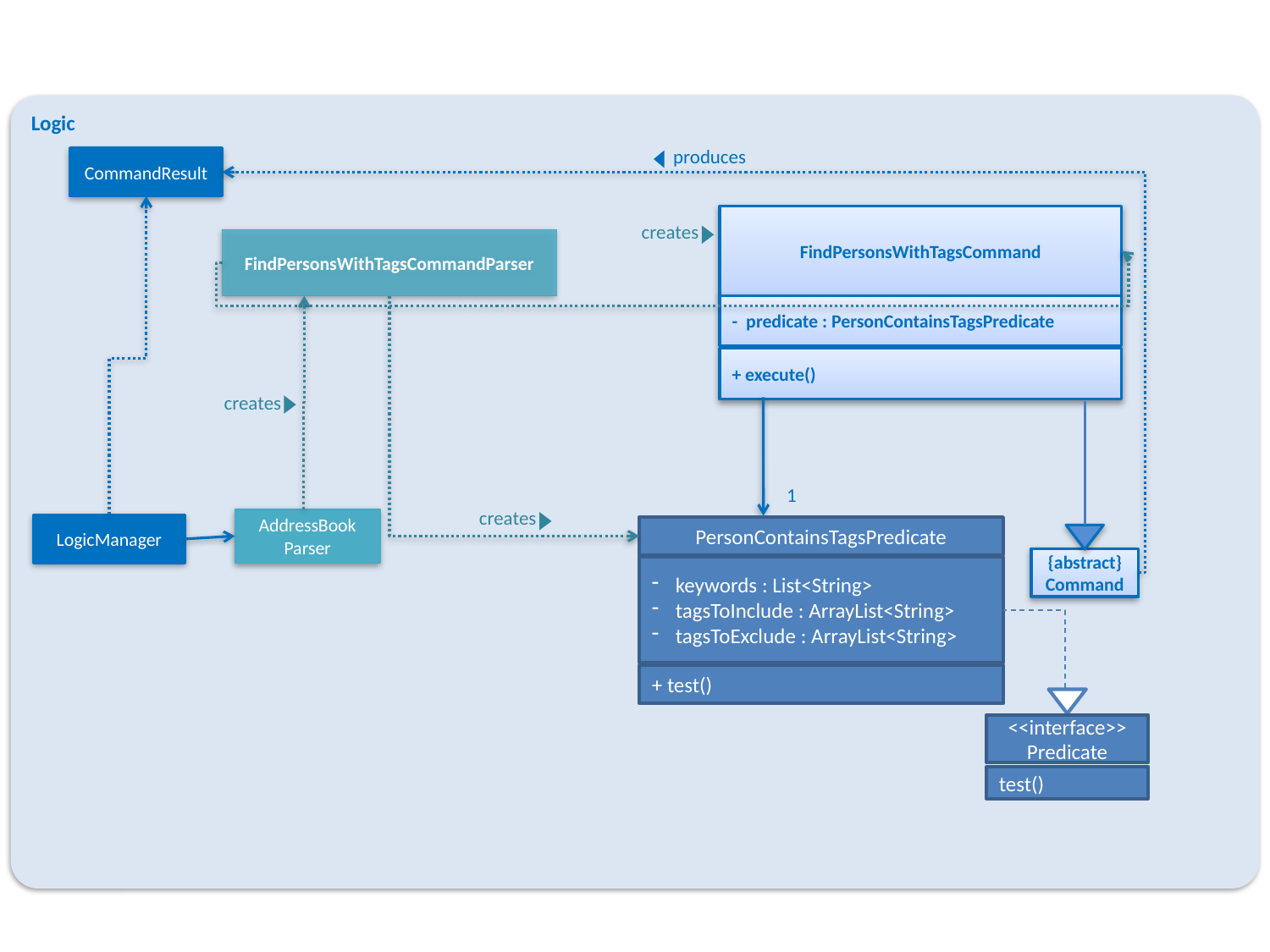

Logic
produces

CommandResult
FindPersonsWithTagsCommand
creates

FindPersonsWithTagsCommandParser
-  predicate : PersonContainsTagsPredicate
+ execute()
creates

1
creates
AddressBook
Parser
LogicManager

PersonContainsTagsPredicate

{abstract}
Command
keywords : List<String>
tagsToInclude : ArrayList<String>
tagsToExclude : ArrayList<String>
+ test()

<<interface>>
Predicate
test()